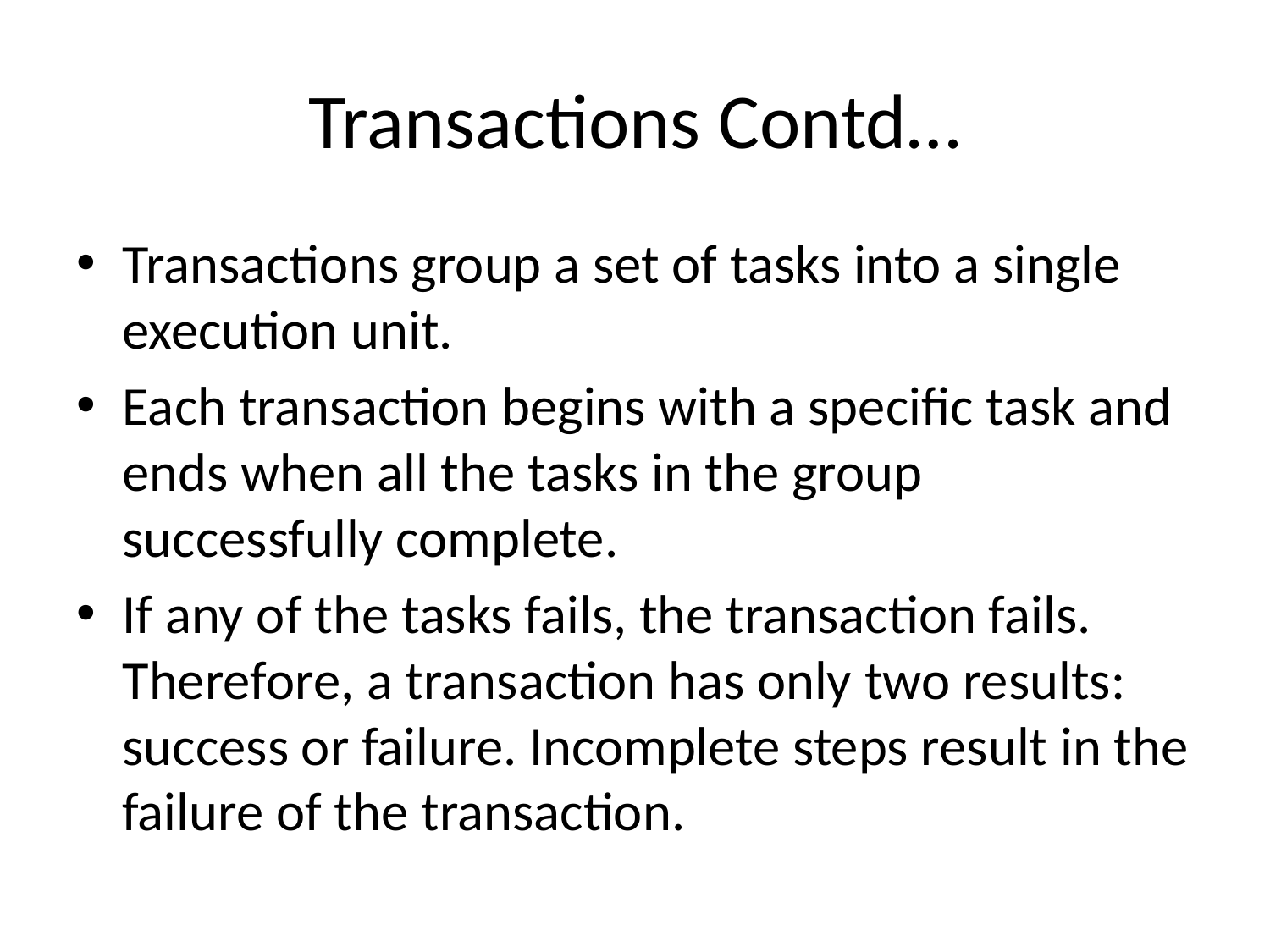

# Transactions Contd…
Transactions group a set of tasks into a single execution unit.
Each transaction begins with a specific task and ends when all the tasks in the group successfully complete.
If any of the tasks fails, the transaction fails. Therefore, a transaction has only two results: success or failure. Incomplete steps result in the failure of the transaction.